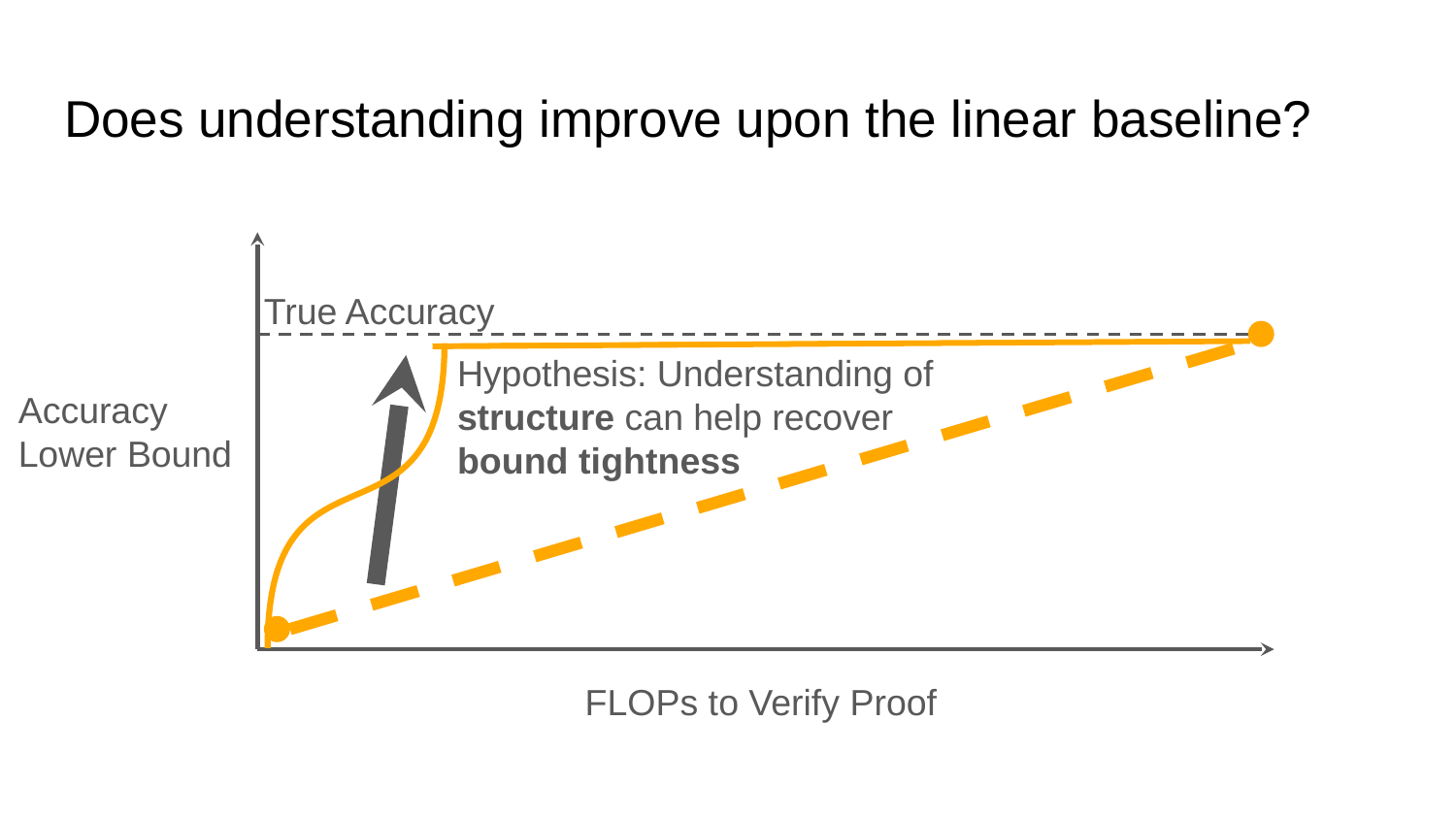

# Does understanding improve upon the linear baseline?
True Accuracy

Hypothesis: Understanding of structure can help recover
bound tightness
Accuracy
Lower Bound

FLOPs to Verify Proof